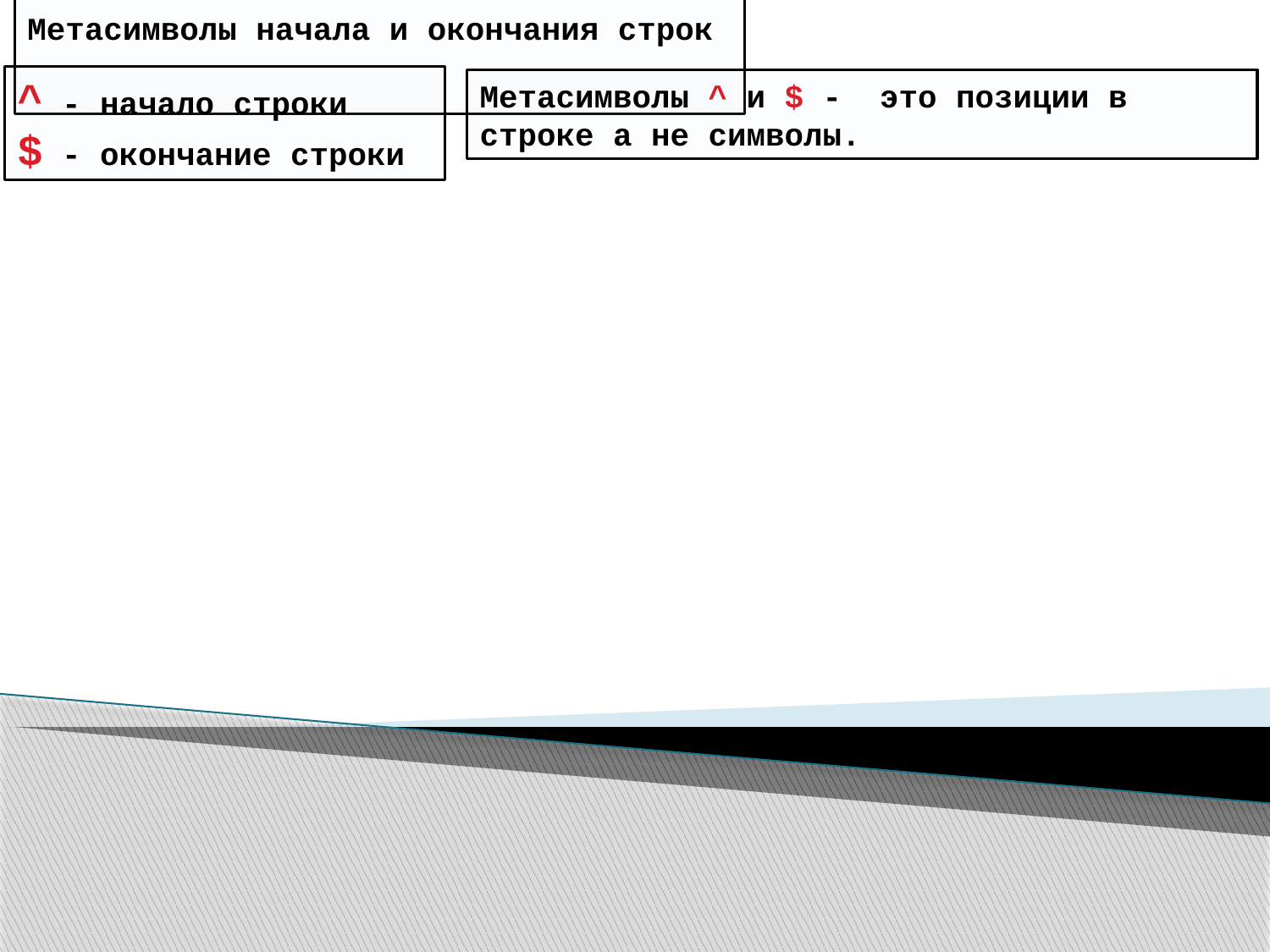

# Метасимволы начала и окончания строк
^ - начало строки
$ - окончание строки
Метасимволы ^ и $ -  это позиции в строке а не символы.